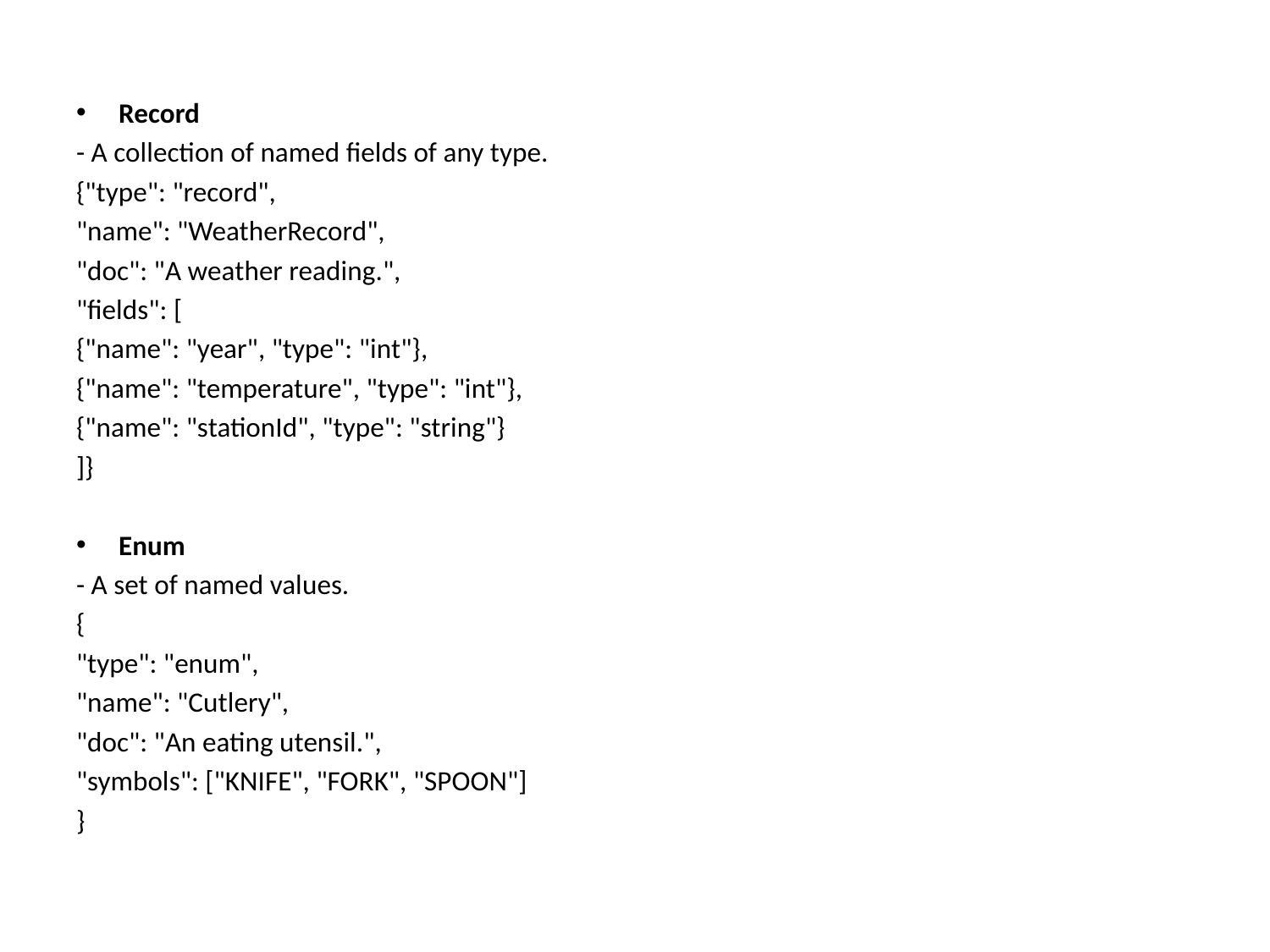

Record
- A collection of named fields of any type.
{"type": "record",
"name": "WeatherRecord",
"doc": "A weather reading.",
"fields": [
{"name": "year", "type": "int"},
{"name": "temperature", "type": "int"},
{"name": "stationId", "type": "string"}
]}

Enum
- A set of named values.
{
"type": "enum",
"name": "Cutlery",
"doc": "An eating utensil.",
"symbols": ["KNIFE", "FORK", "SPOON"]
}